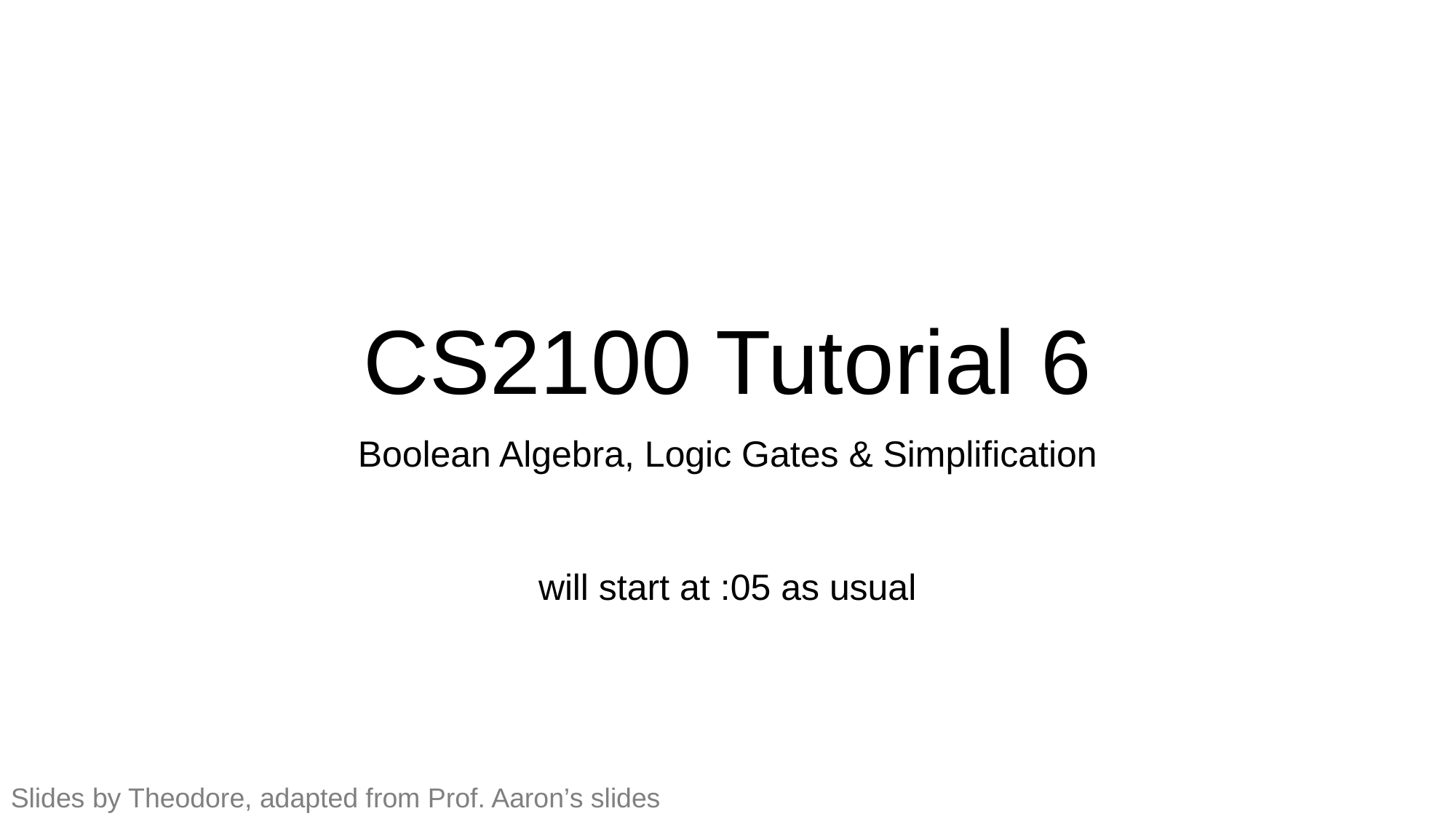

# CS2100 Tutorial 6
Boolean Algebra, Logic Gates & Simplification
will start at :05 as usual
Slides by Theodore, adapted from Prof. Aaron’s slides